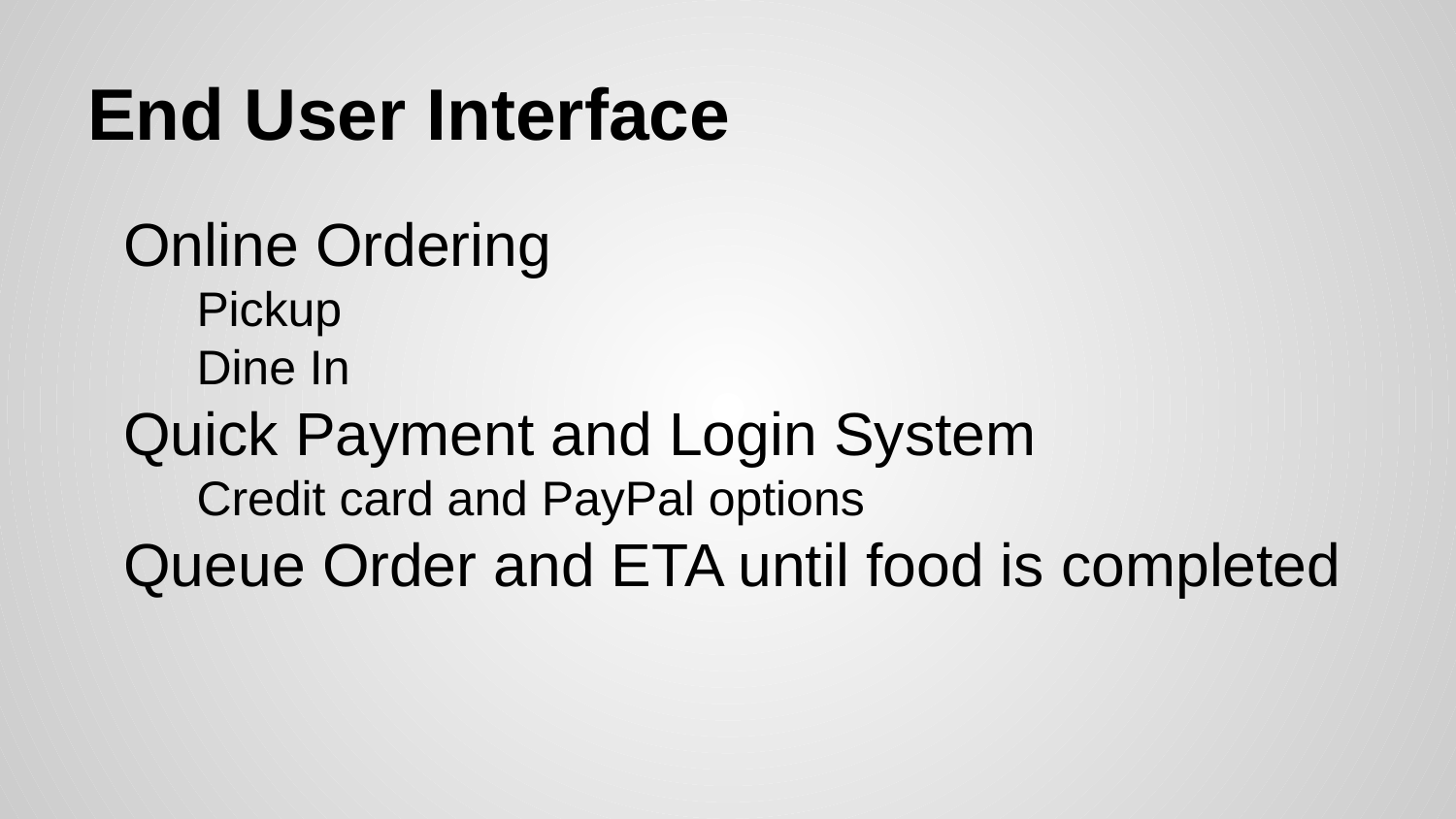

# End User Interface
Online Ordering
Pickup
Dine In
Quick Payment and Login System
Credit card and PayPal options
Queue Order and ETA until food is completed